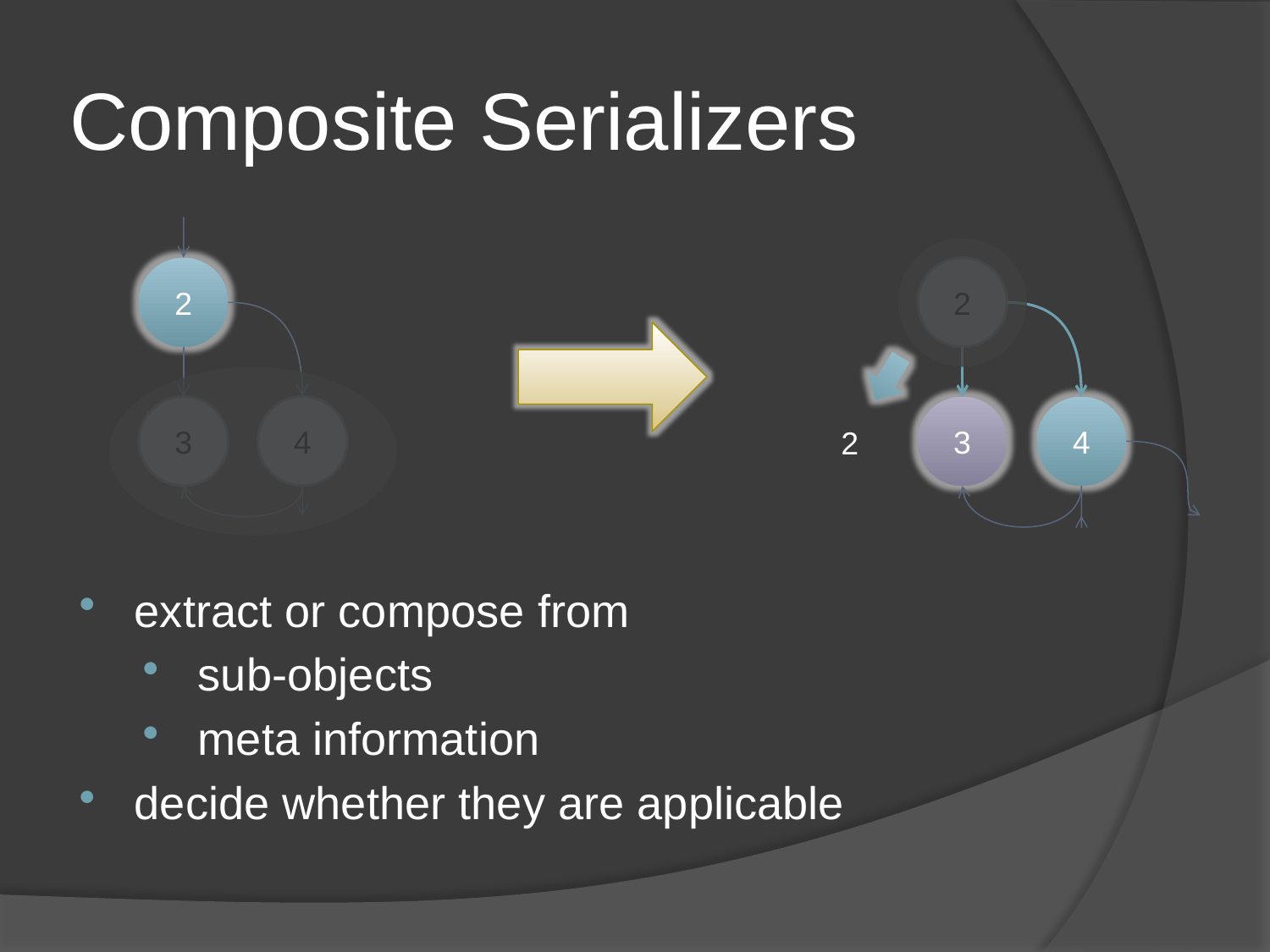

# Composite Serializers
2

4
3

2

3
4
2

extract or compose from
sub-objects
meta information
decide whether they are applicable